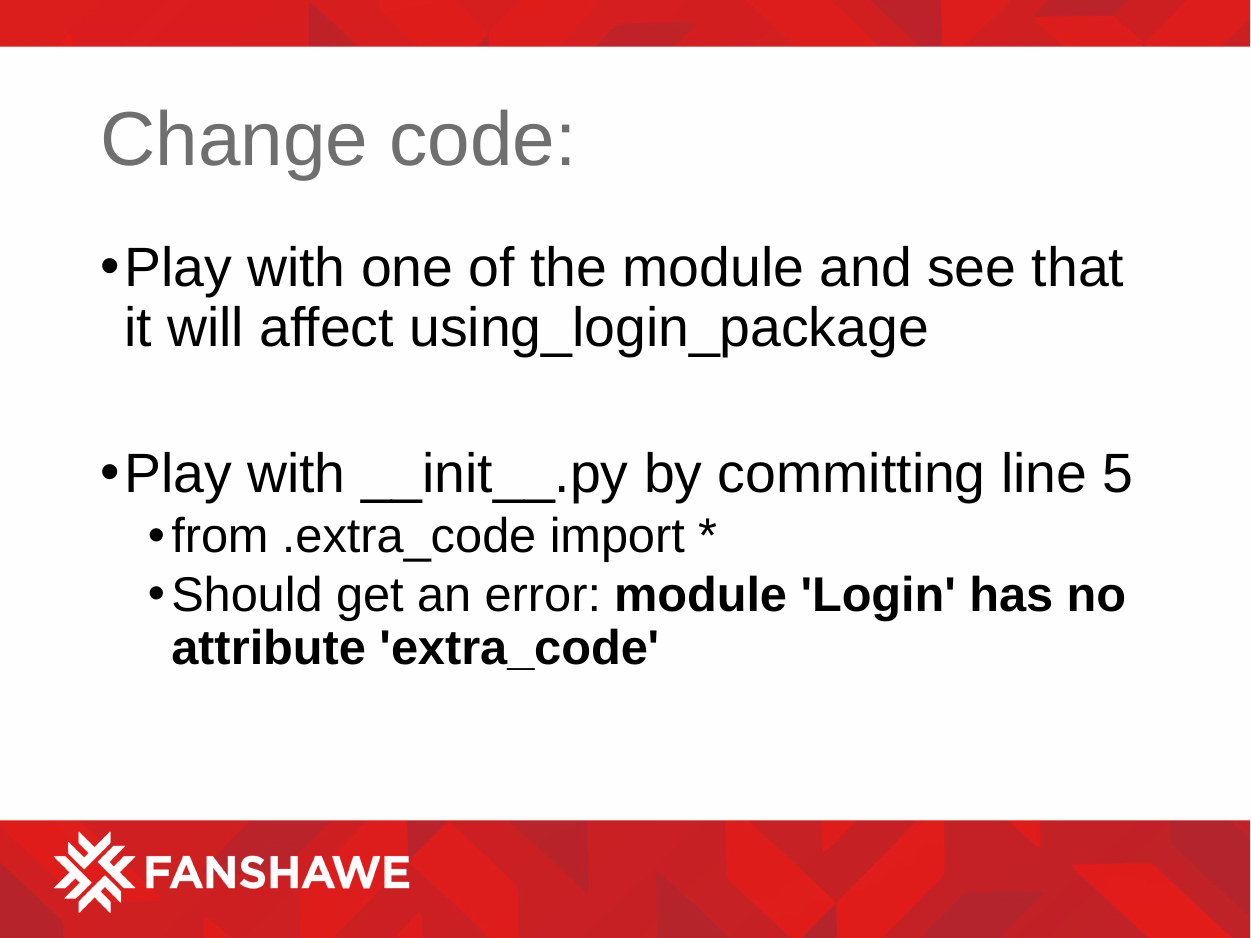

# Change code:
Play with one of the module and see that it will affect using_login_package

Play with __init__.py by committing line 5
from .extra_code import *
Should get an error: module 'Login' has no attribute 'extra_code'